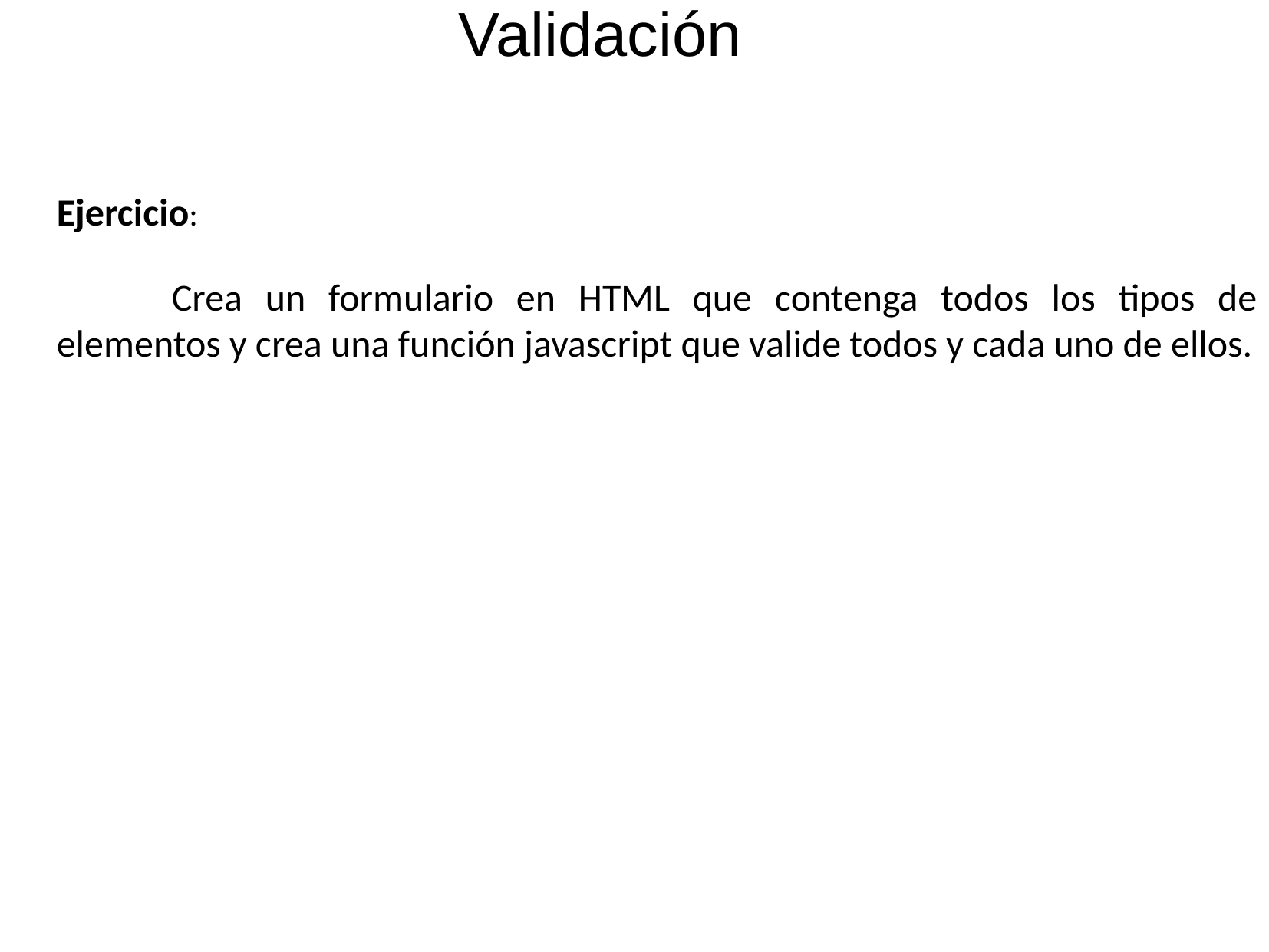

Validación

Ejercicio:

	Crea un formulario en HTML que contenga todos los tipos de elementos y crea una función javascript que valide todos y cada uno de ellos.